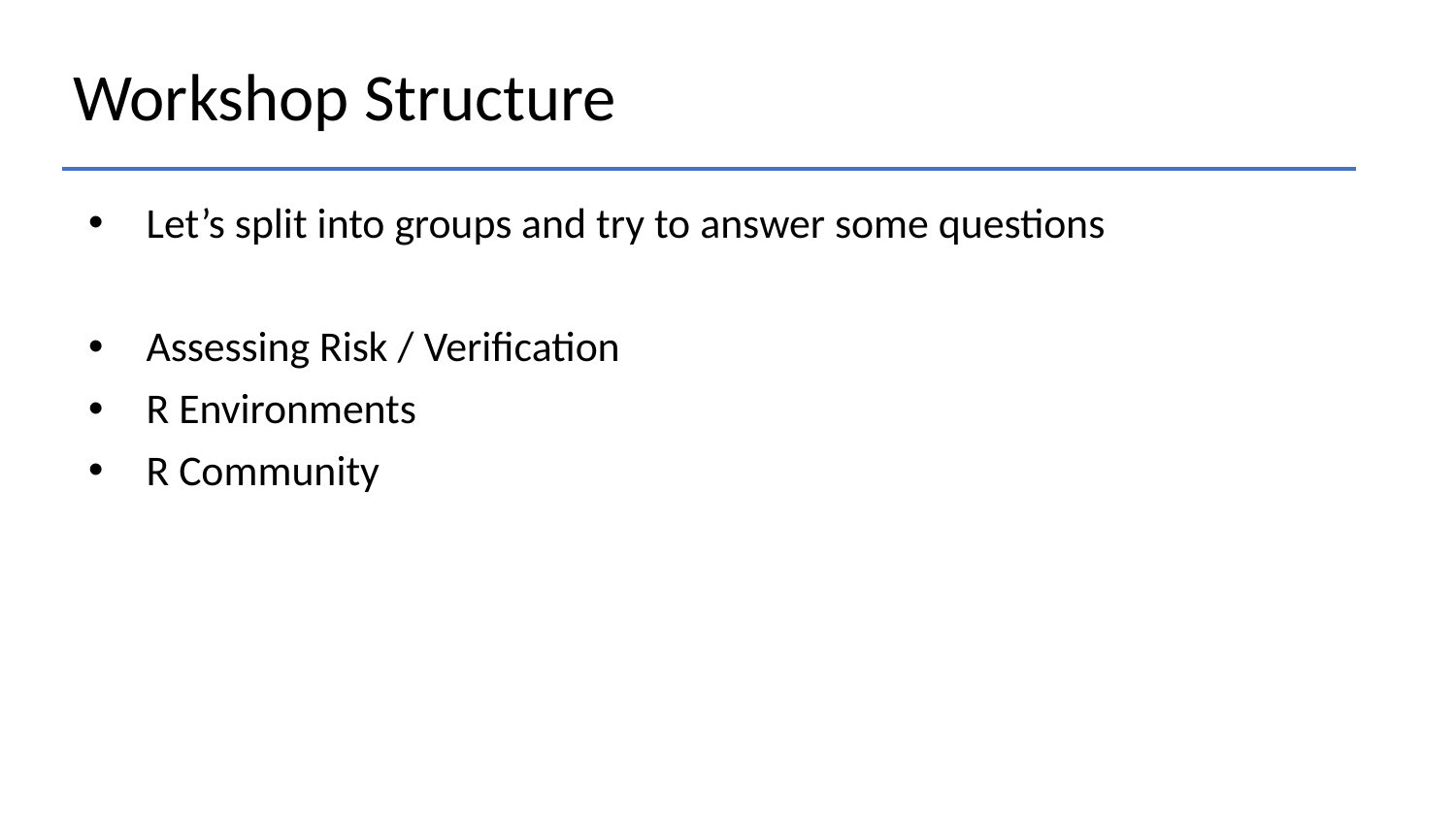

# Workshop Structure
Let’s split into groups and try to answer some questions

Assessing Risk / Verification
R Environments
R Community